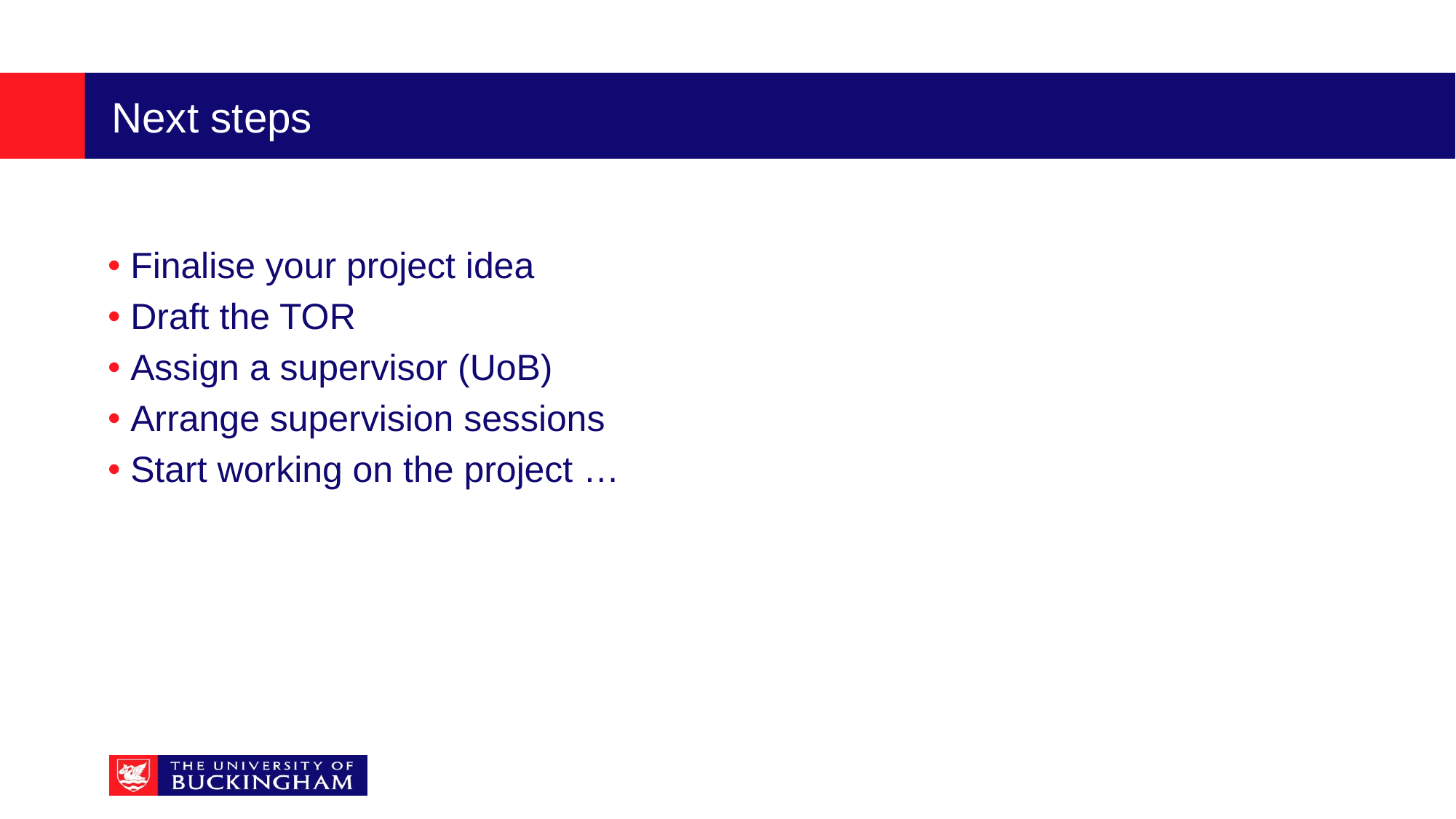

# Next steps
Finalise your project idea
Draft the TOR
Assign a supervisor (UoB)
Arrange supervision sessions
Start working on the project …